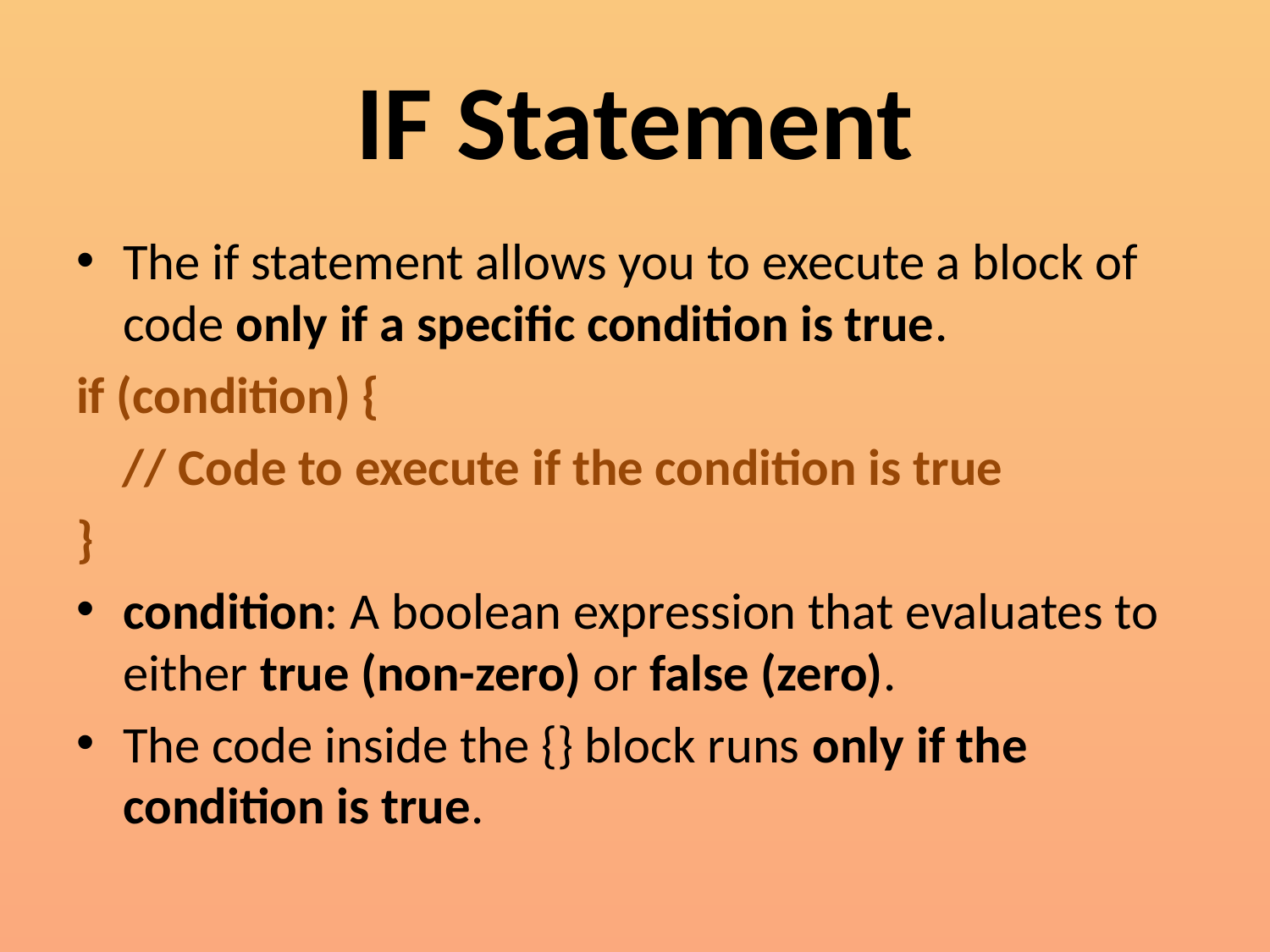

# IF Statement
The if statement allows you to execute a block of code only if a specific condition is true.
if (condition) {
    // Code to execute if the condition is true
}
condition: A boolean expression that evaluates to either true (non-zero) or false (zero).
The code inside the {} block runs only if the condition is true.